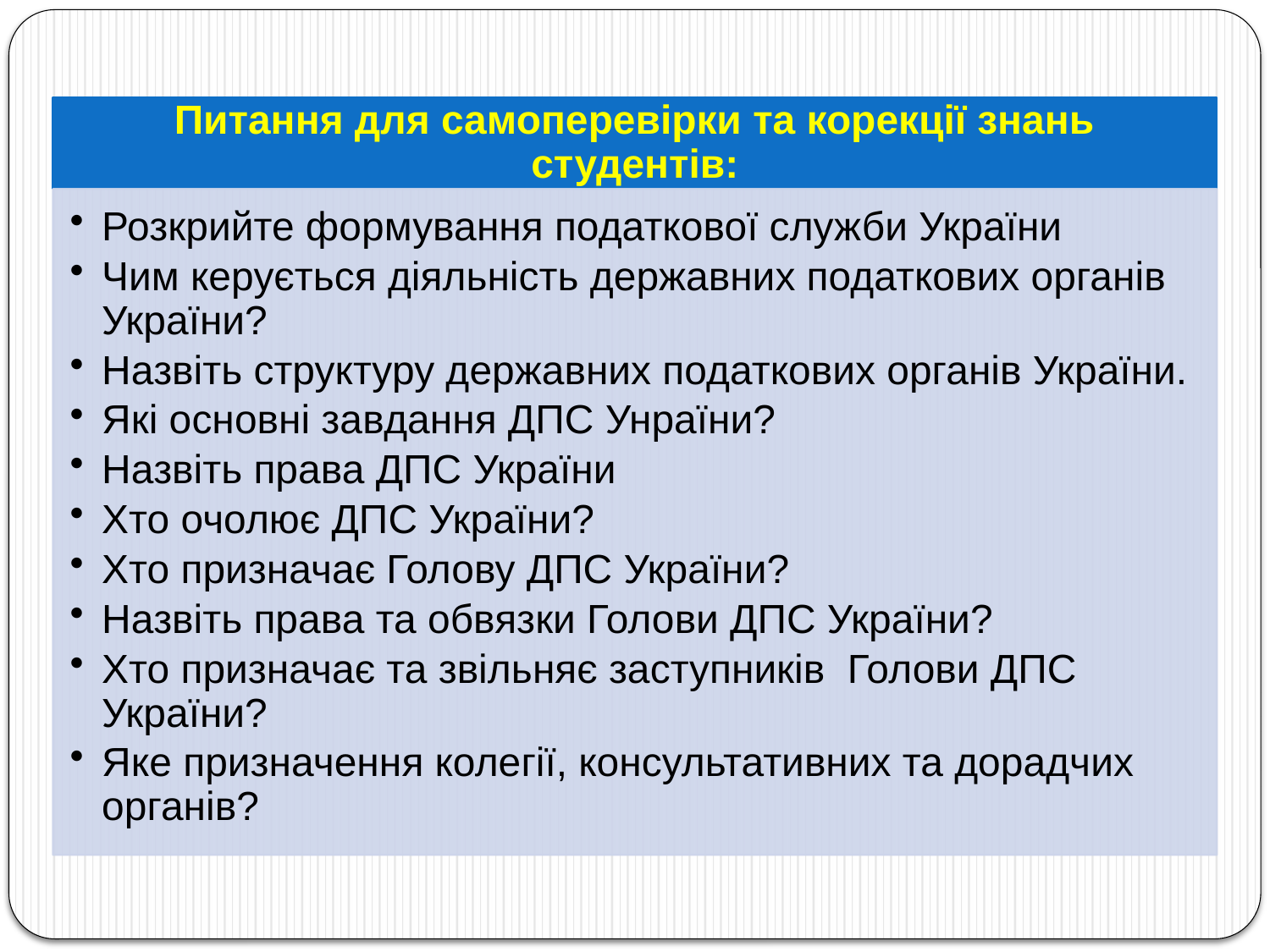

Питання для самоперевірки та корекції знань студентів:
Розкрийте формування податкової служби України
Чим керується діяльність державних податкових органів України?
Назвіть структуру державних податкових органів України.
Які основні завдання ДПС Унраїни?
Назвіть права ДПС України
Хто очолює ДПС України?
Хто призначає Голову ДПС України?
Назвіть права та обвязки Голови ДПС України?
Хто призначає та звільняє заступників  Голови ДПС України?
Яке призначення колегії, консультативних та дорадчих органів?